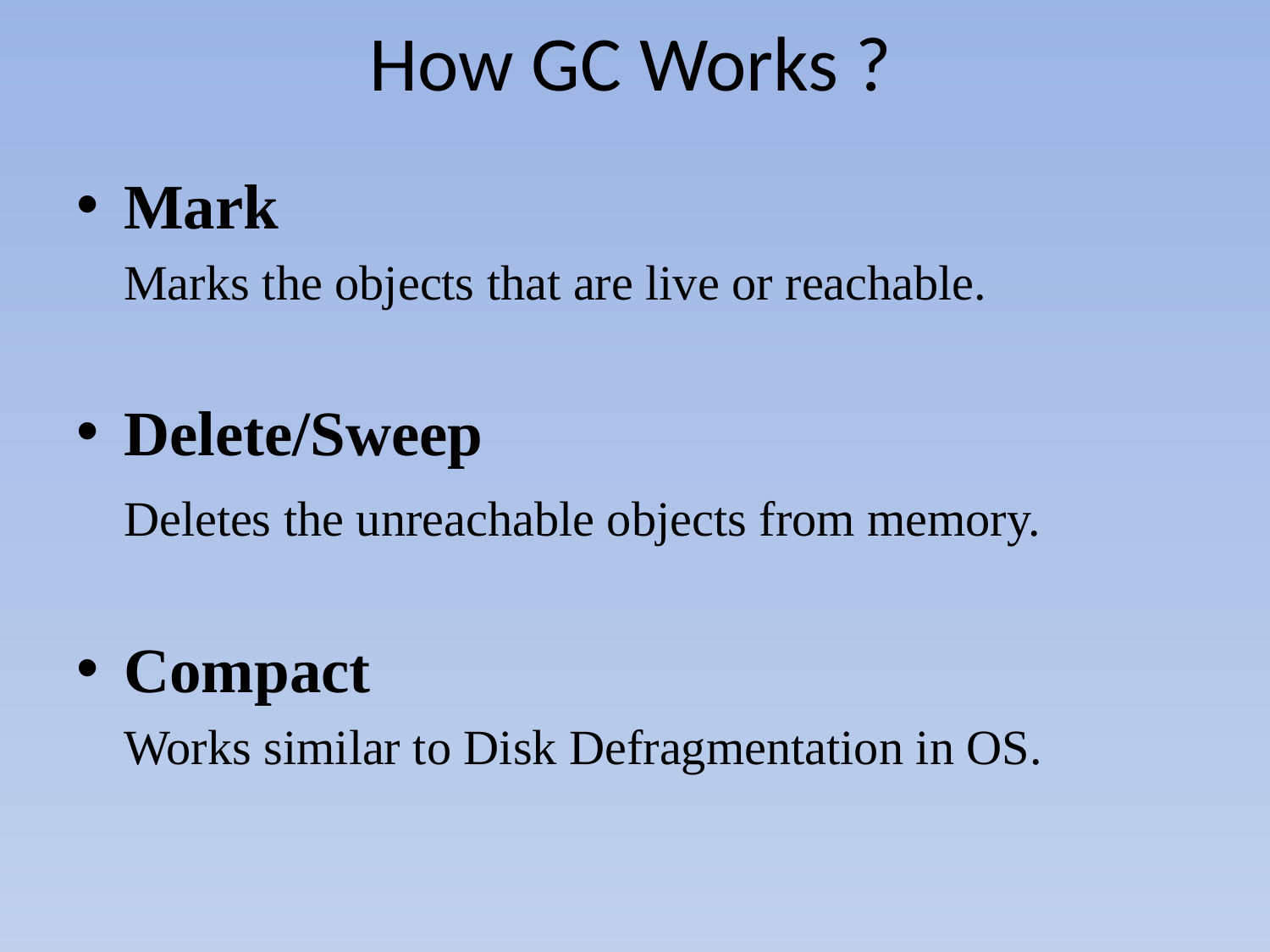

# How GC Works ?
Mark
 	Marks the objects that are live or reachable.

Delete/Sweep
	Deletes the unreachable objects from memory.

Compact
	Works similar to Disk Defragmentation in OS.